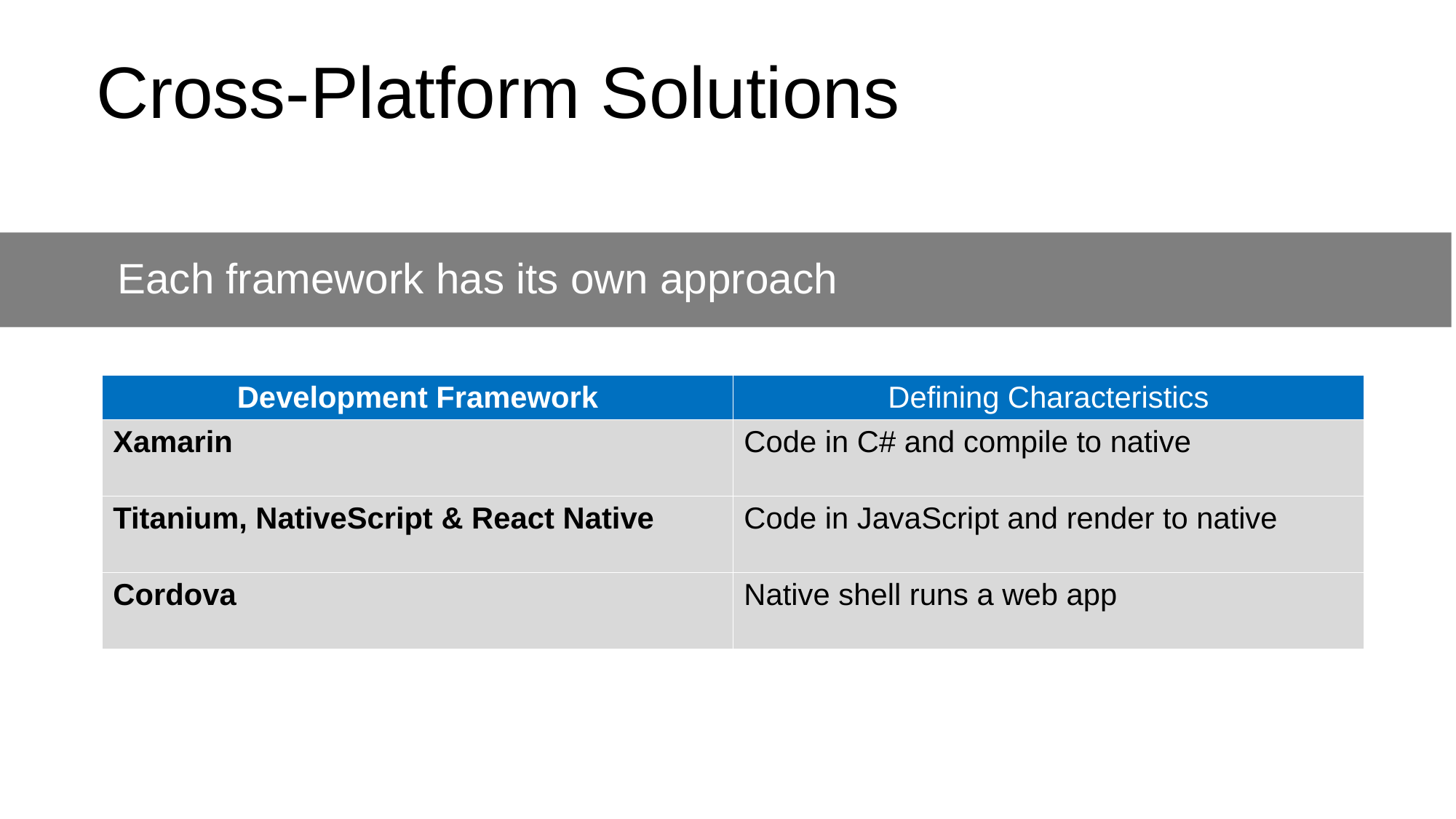

# Cross-Platform Solutions

Each framework has its own approach
| Development Framework | Defining Characteristics |
| --- | --- |
| Xamarin | Code in C# and compile to native |
| Titanium, NativeScript & React Native | Code in JavaScript and render to native |
| Cordova | Native shell runs a web app |